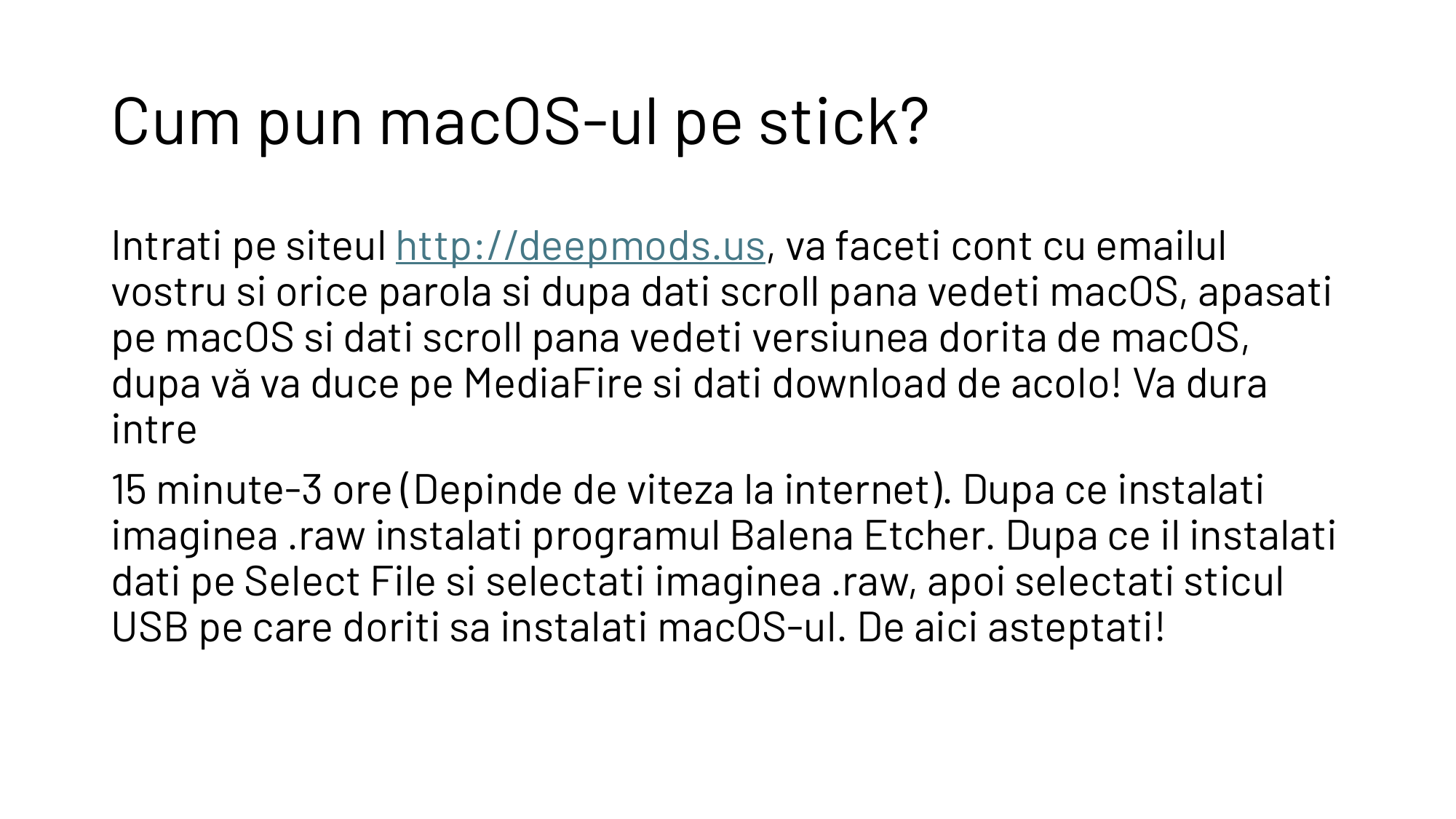

# Cum pun macOS-ul pe stick?
Intrati pe siteul http://deepmods.us, va faceti cont cu emailul vostru si orice parola si dupa dati scroll pana vedeti macOS, apasati pe macOS si dati scroll pana vedeti versiunea dorita de macOS, dupa vă va duce pe MediaFire si dati download de acolo! Va dura intre
15 minute-3 ore (Depinde de viteza la internet). Dupa ce instalati imaginea .raw instalati programul Balena Etcher. Dupa ce il instalati dati pe Select File si selectati imaginea .raw, apoi selectati sticul USB pe care doriti sa instalati macOS-ul. De aici asteptati!